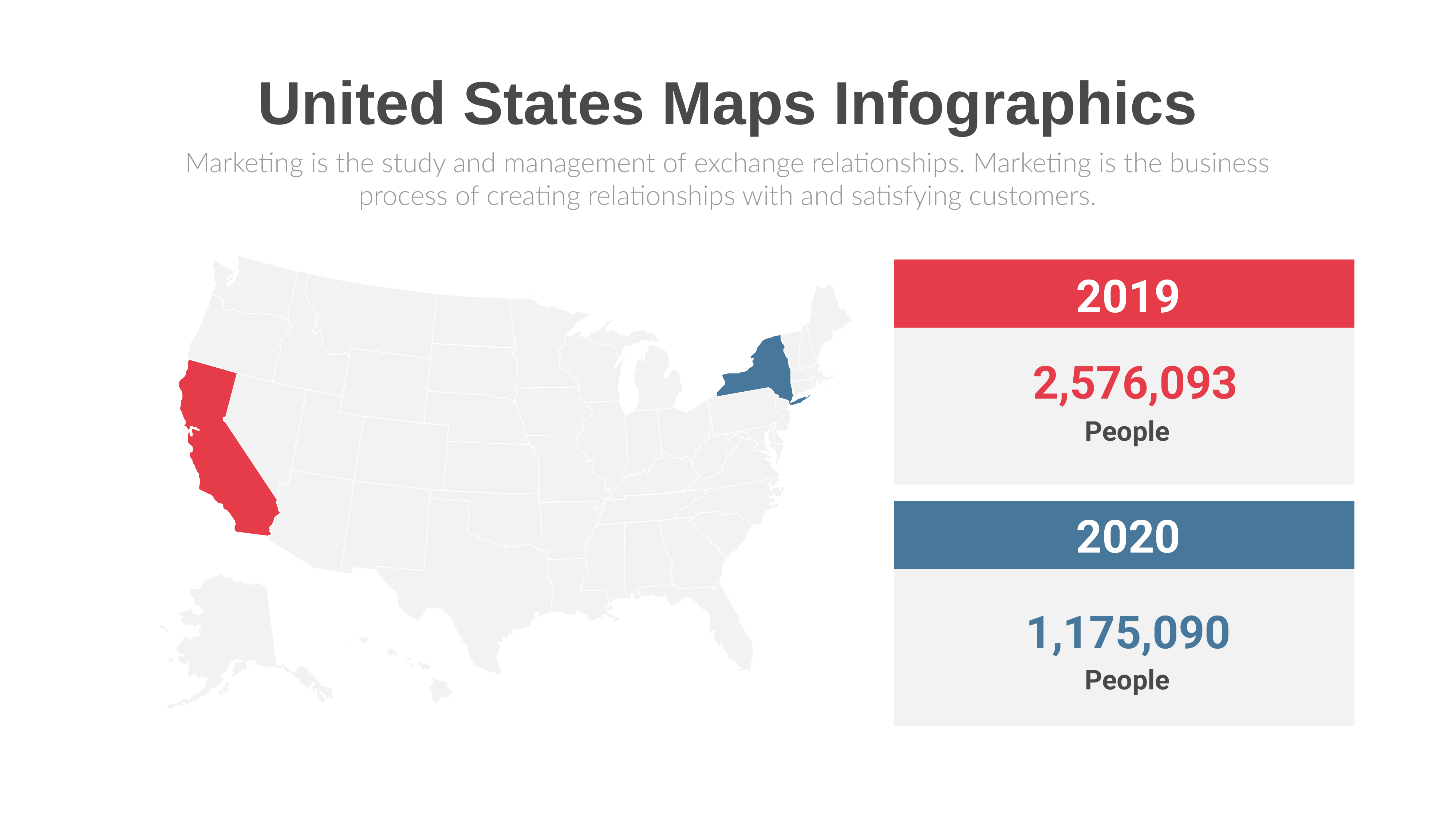

United States Maps Infographics
Marketing is the study and management of exchange relationships. Marketing is the business process of creating relationships with and satisfying customers.

2019

2,576,093
People

2020

1,175,090
People